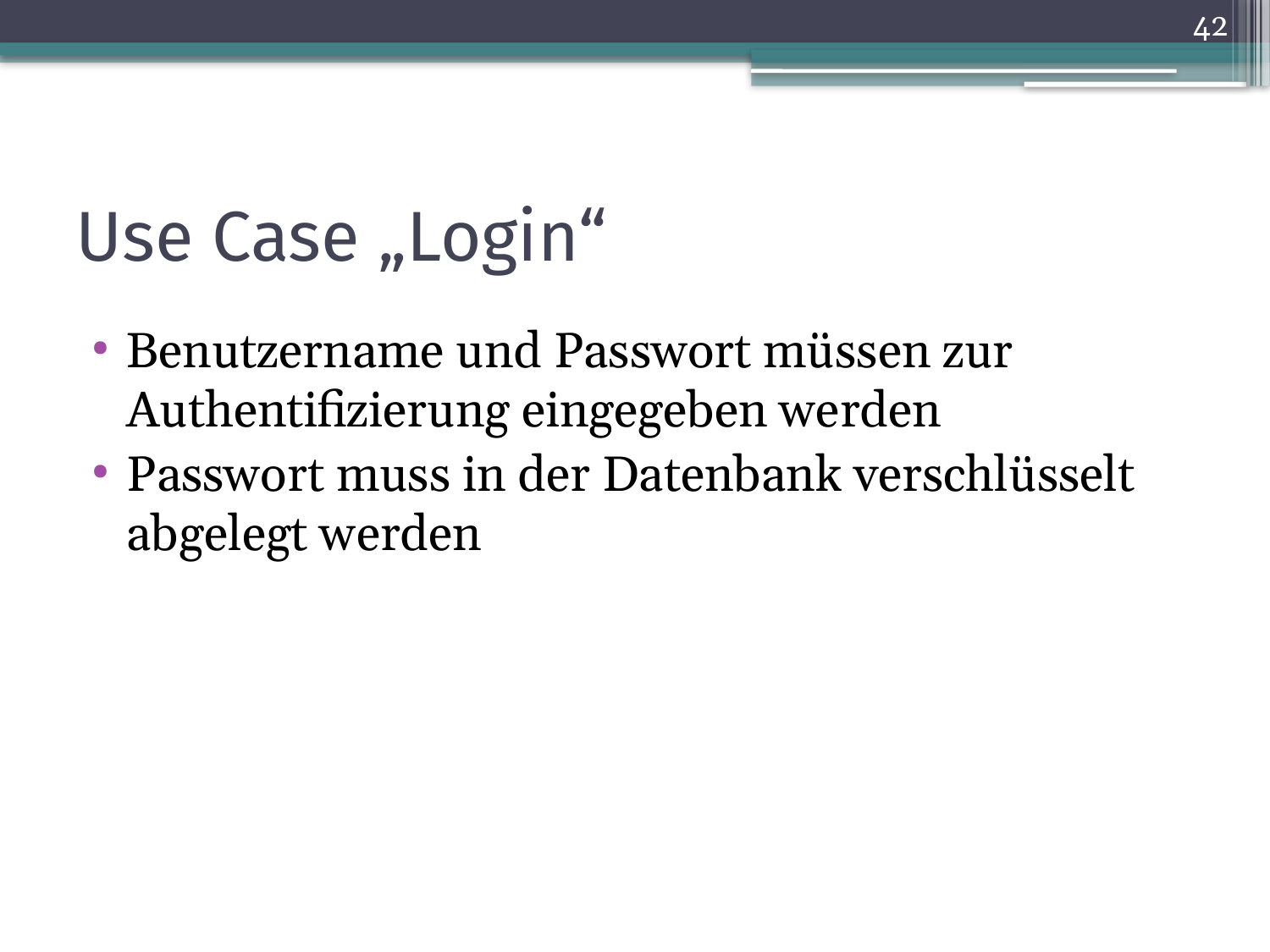

42
# Use Case „Login“
Benutzername und Passwort müssen zur Authentifizierung eingegeben werden
Passwort muss in der Datenbank verschlüsselt abgelegt werden